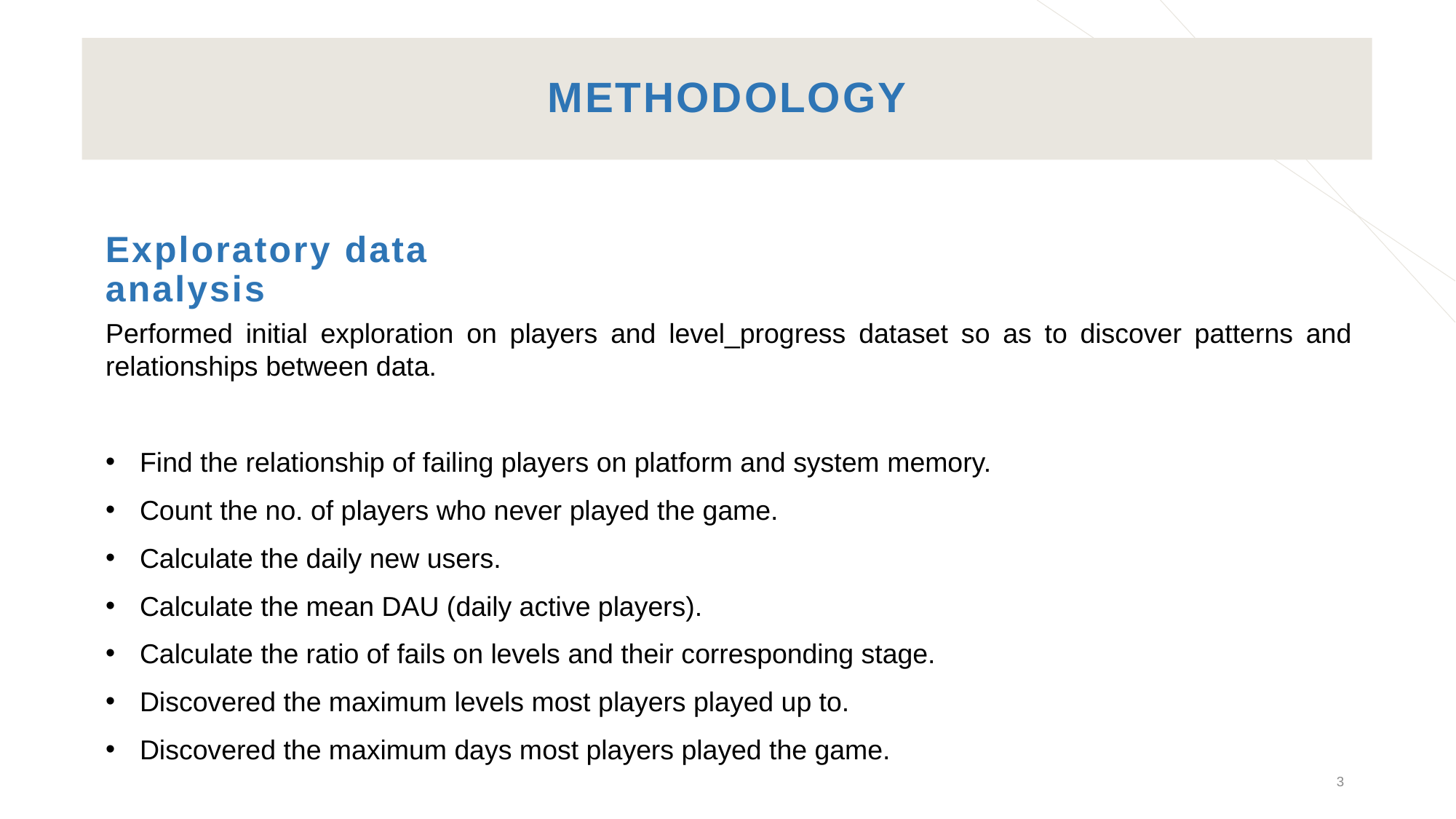

# METHODOLOGY
Exploratory data analysis
Performed initial exploration on players and level_progress dataset so as to discover patterns and relationships between data.

Find the relationship of failing players on platform and system memory.
Count the no. of players who never played the game.
Calculate the daily new users.
Calculate the mean DAU (daily active players).
Calculate the ratio of fails on levels and their corresponding stage.
Discovered the maximum levels most players played up to.
Discovered the maximum days most players played the game.

3